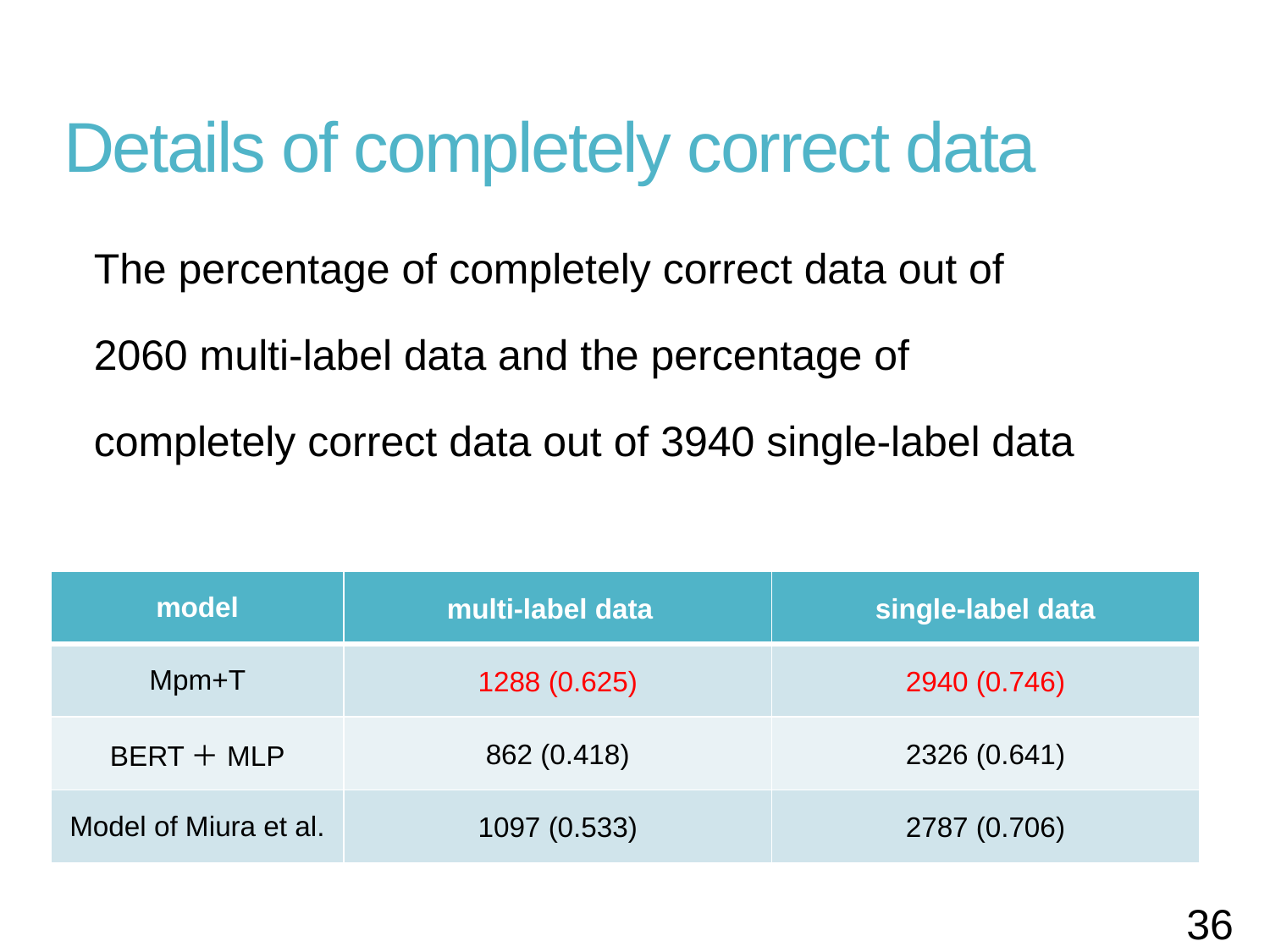

# Details of completely correct data
The percentage of completely correct data out of
2060 multi-label data and the percentage of
completely correct data out of 3940 single-label data
| model |
| --- |
| Mpm+T |
| BERT＋MLP |
| Model of Miura et al. |
| multi-label data | single-label data |
| --- | --- |
| 1288 (0.625) | 2940 (0.746) |
| 862 (0.418) | 2326 (0.641) |
| 1097 (0.533) | 2787 (0.706) |
36